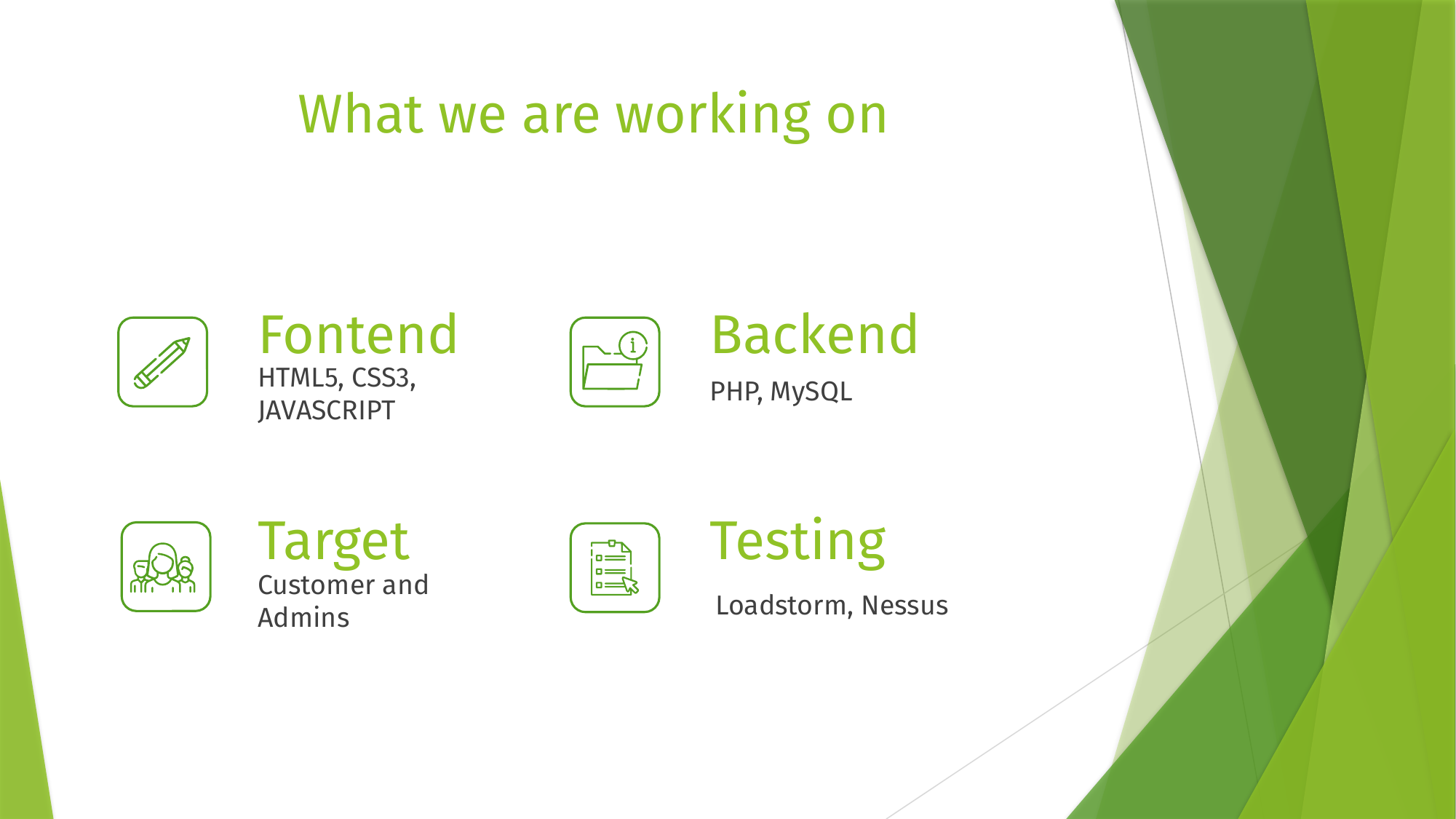

# What we are working on
Fontend
Backend

PHP, MySQL
HTML5, CSS3, JAVASCRIPT
Target
Testing

Customer and Admins
Loadstorm, Nessus